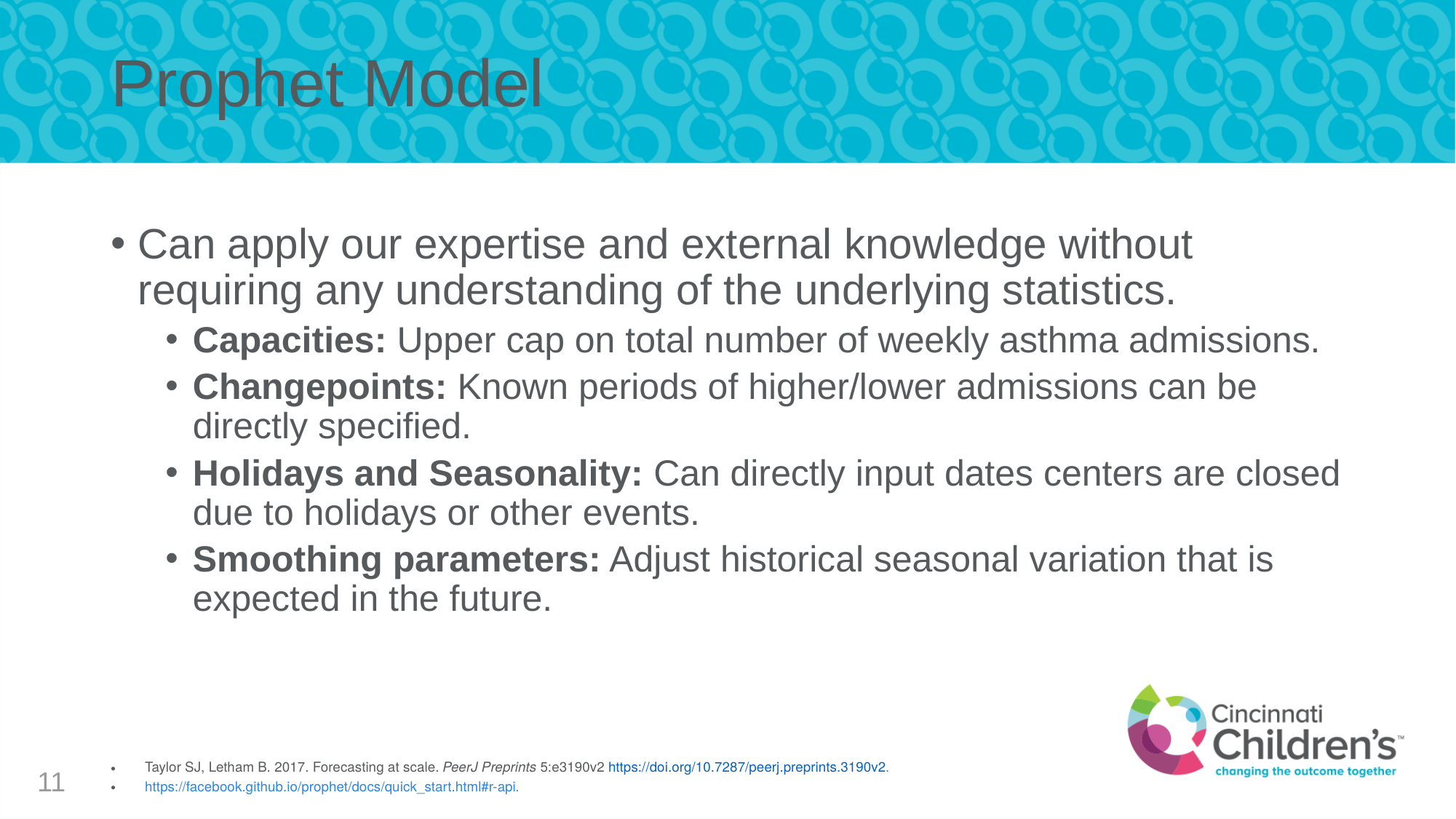

# Prophet Model
Can apply our expertise and external knowledge without requiring any understanding of the underlying statistics.
Capacities: Upper cap on total number of weekly asthma admissions.
Changepoints: Known periods of higher/lower admissions can be directly specified.
Holidays and Seasonality: Can directly input dates centers are closed due to holidays or other events.
Smoothing parameters: Adjust historical seasonal variation that is expected in the future.
Taylor SJ, Letham B. 2017. Forecasting at scale. PeerJ Preprints 5:e3190v2 https://doi.org/10.7287/peerj.preprints.3190v2.
https://facebook.github.io/prophet/docs/quick_start.html#r-api.
11